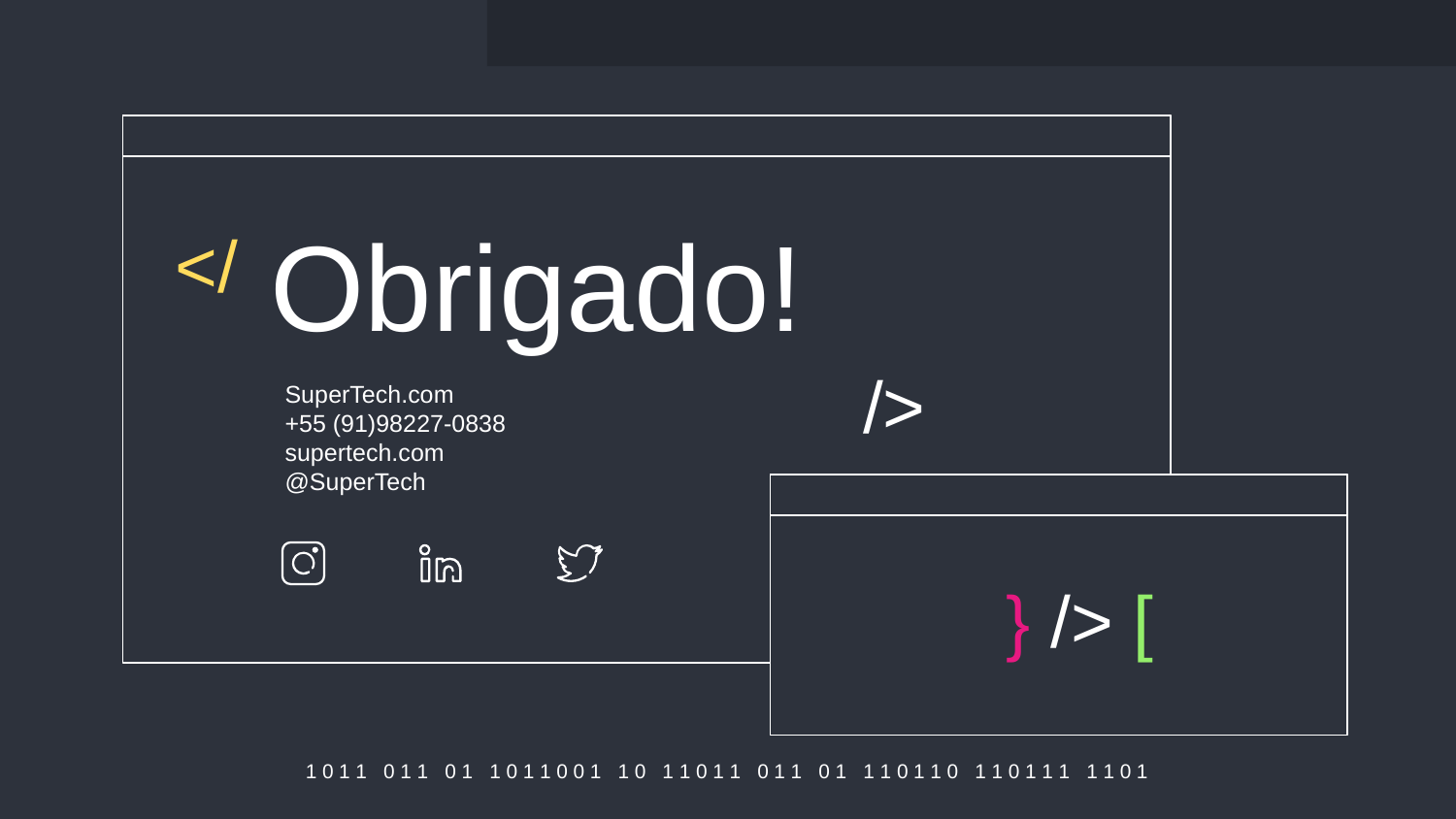

# Obrigado!
</
/>
SuperTech.com
+55 (91)98227-0838
supertech.com
@SuperTech

} /> [